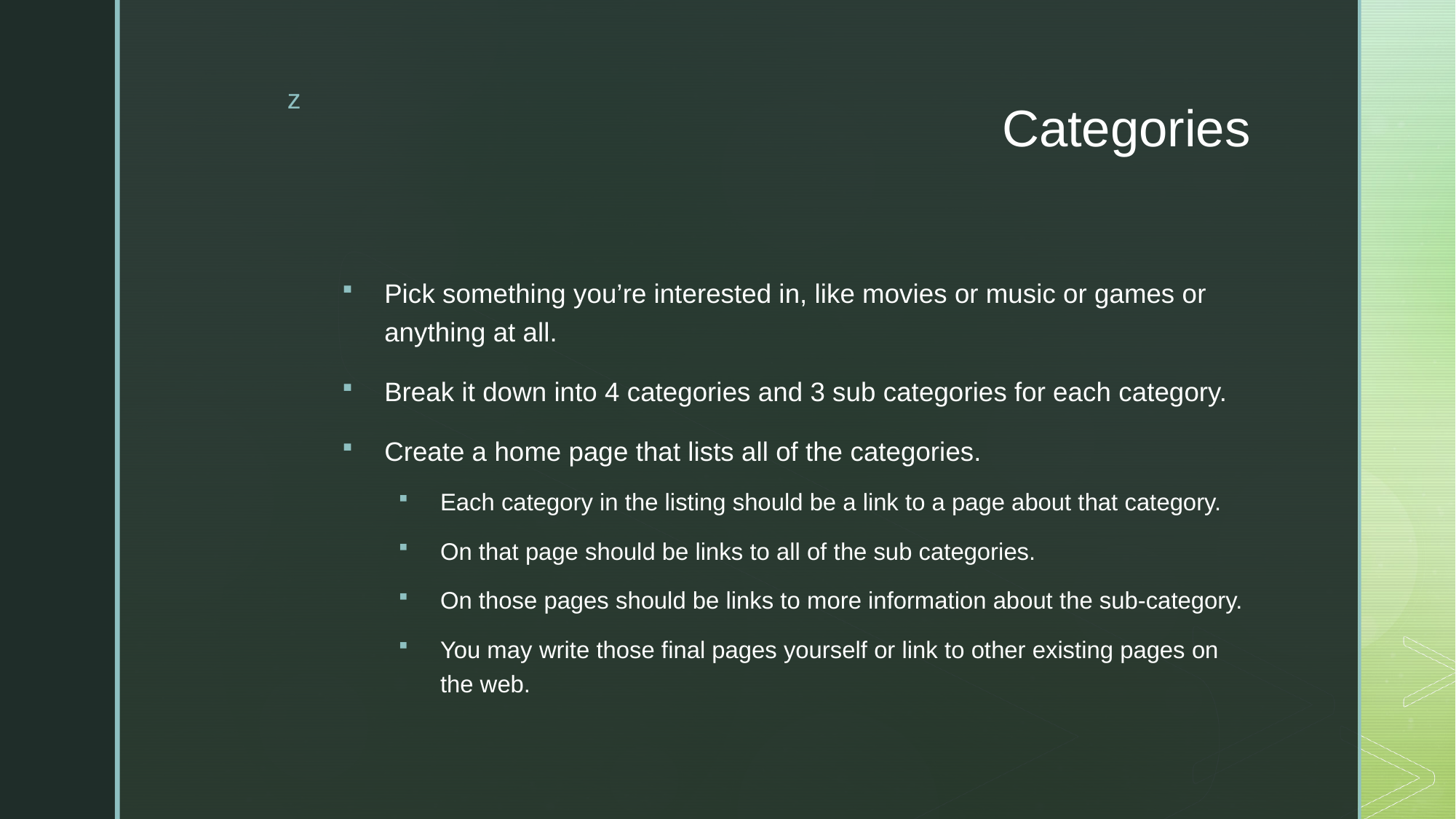

# Categories
Pick something you’re interested in, like movies or music or games or anything at all.
Break it down into 4 categories and 3 sub categories for each category.
Create a home page that lists all of the categories.
Each category in the listing should be a link to a page about that category.
On that page should be links to all of the sub categories.
On those pages should be links to more information about the sub-category.
You may write those final pages yourself or link to other existing pages on the web.